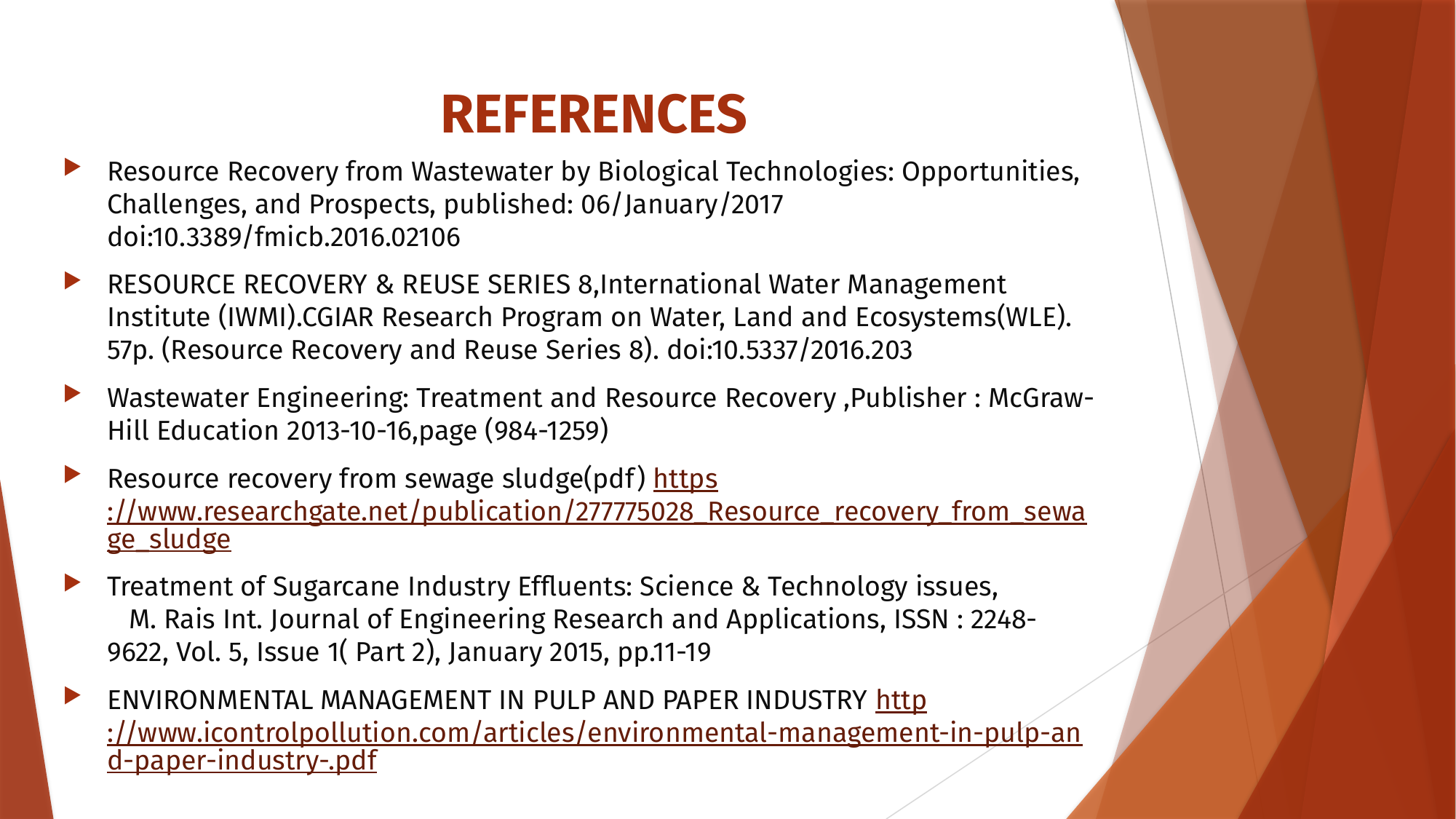

# REFERENCES
Resource Recovery from Wastewater by Biological Technologies: Opportunities, Challenges, and Prospects, published: 06/January/2017 doi:10.3389/fmicb.2016.02106
RESOURCE RECOVERY & REUSE SERIES 8,International Water Management Institute (IWMI).CGIAR Research Program on Water, Land and Ecosystems(WLE). 57p. (Resource Recovery and Reuse Series 8). doi:10.5337/2016.203
Wastewater Engineering: Treatment and Resource Recovery ,Publisher : McGraw-Hill Education 2013-10-16,page (984-1259)
Resource recovery from sewage sludge(pdf) https://www.researchgate.net/publication/277775028_Resource_recovery_from_sewage_sludge
Treatment of Sugarcane Industry Effluents: Science & Technology issues,                 M. Rais Int. Journal of Engineering Research and Applications, ISSN : 2248-9622, Vol. 5, Issue 1( Part 2), January 2015, pp.11-19
ENVIRONMENTAL MANAGEMENT IN PULP AND PAPER INDUSTRY http://www.icontrolpollution.com/articles/environmental-management-in-pulp-and-paper-industry-.pdf